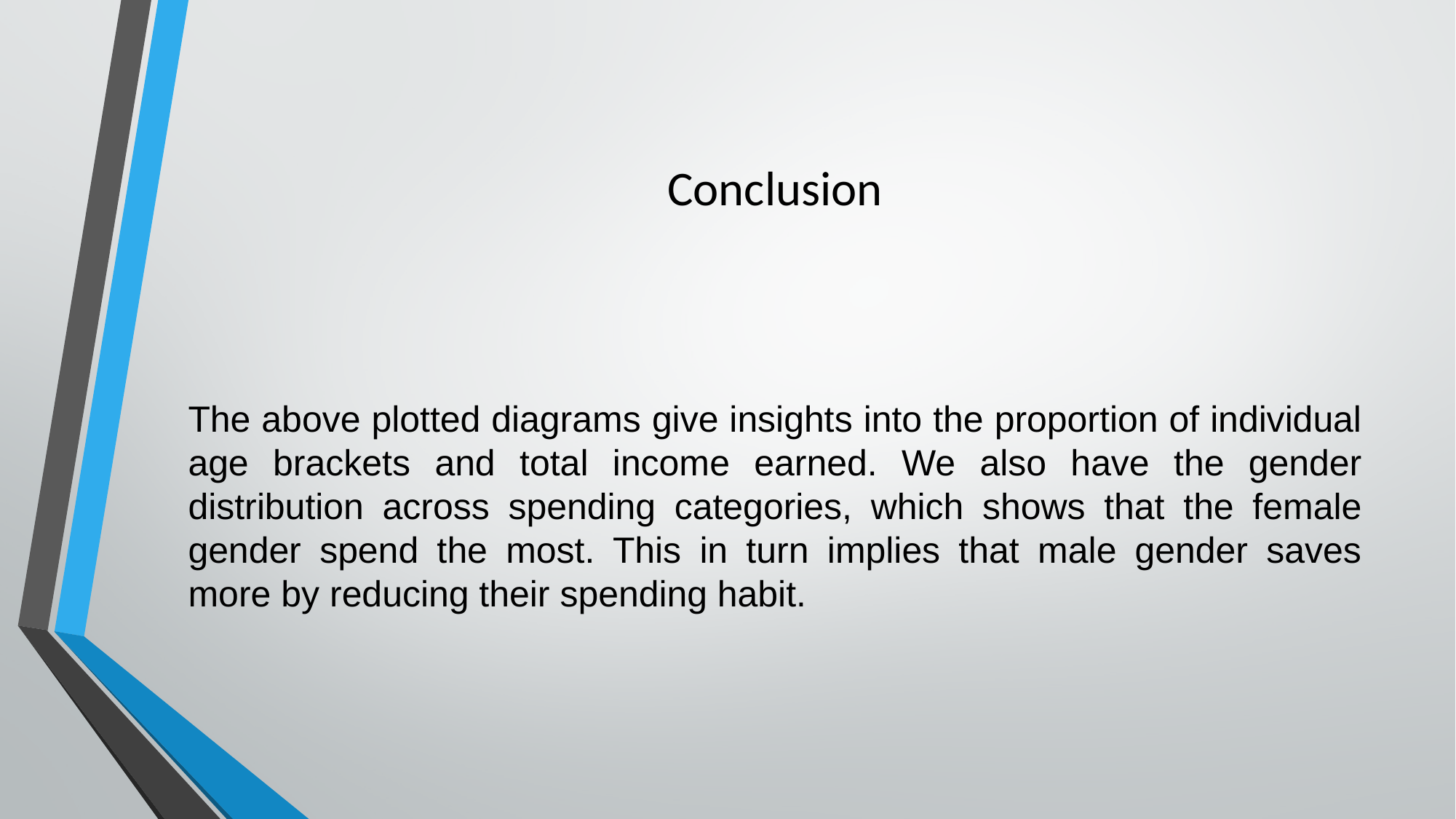

# Conclusion
The above plotted diagrams give insights into the proportion of individual age brackets and total income earned. We also have the gender distribution across spending categories, which shows that the female gender spend the most. This in turn implies that male gender saves more by reducing their spending habit.